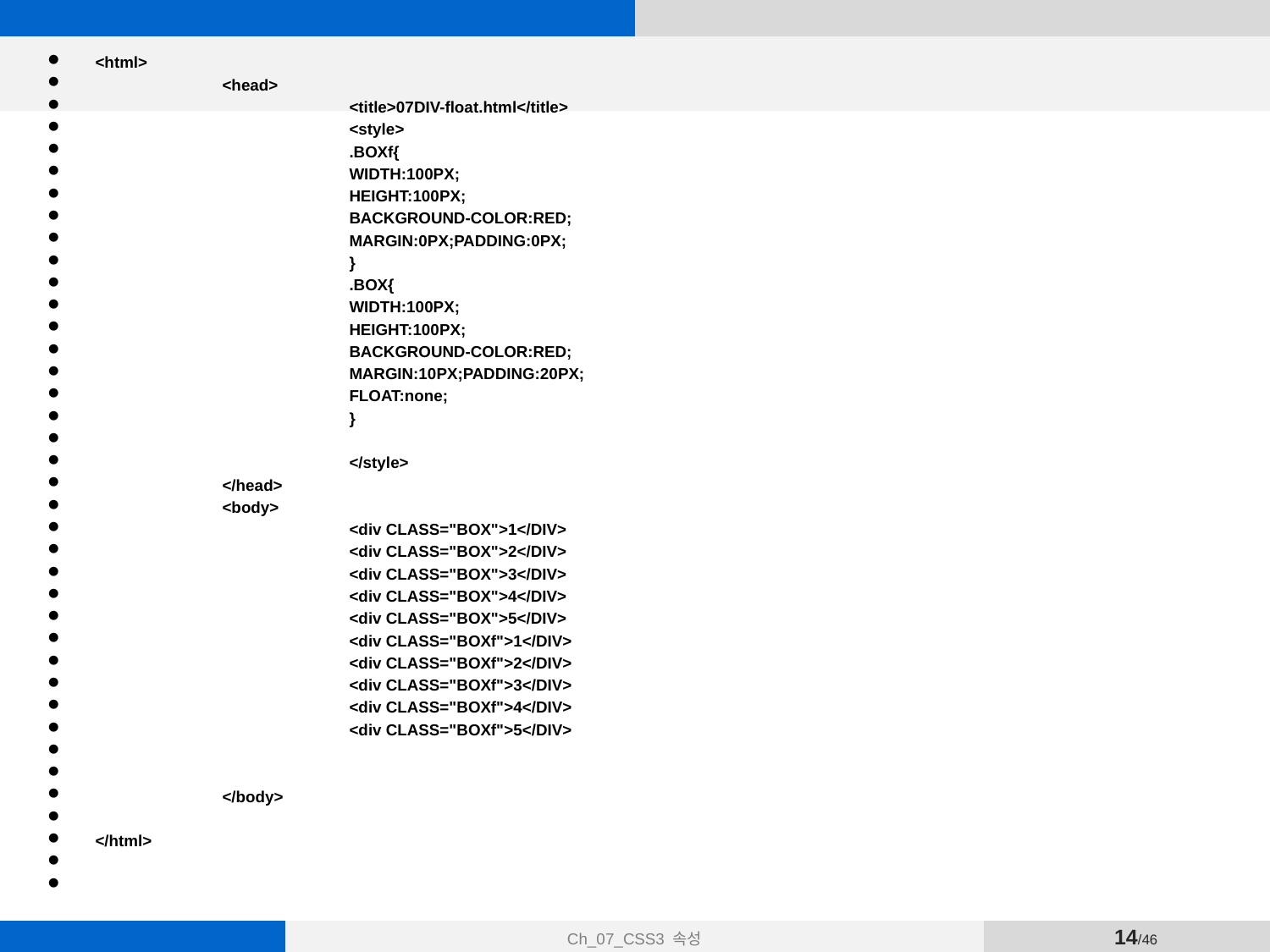

#
<html>
	<head>
		<title>07DIV-float.html</title>
		<style>
		.BOXf{
		WIDTH:100PX;
		HEIGHT:100PX;
		BACKGROUND-COLOR:RED;
		MARGIN:0PX;PADDING:0PX;
		}
		.BOX{
		WIDTH:100PX;
		HEIGHT:100PX;
		BACKGROUND-COLOR:RED;
		MARGIN:10PX;PADDING:20PX;
		FLOAT:none;
		}

		</style>
	</head>
	<body>
		<div CLASS="BOX">1</DIV>
		<div CLASS="BOX">2</DIV>
		<div CLASS="BOX">3</DIV>
		<div CLASS="BOX">4</DIV>
		<div CLASS="BOX">5</DIV>
		<div CLASS="BOXf">1</DIV>
		<div CLASS="BOXf">2</DIV>
		<div CLASS="BOXf">3</DIV>
		<div CLASS="BOXf">4</DIV>
		<div CLASS="BOXf">5</DIV>

	</body>

</html>